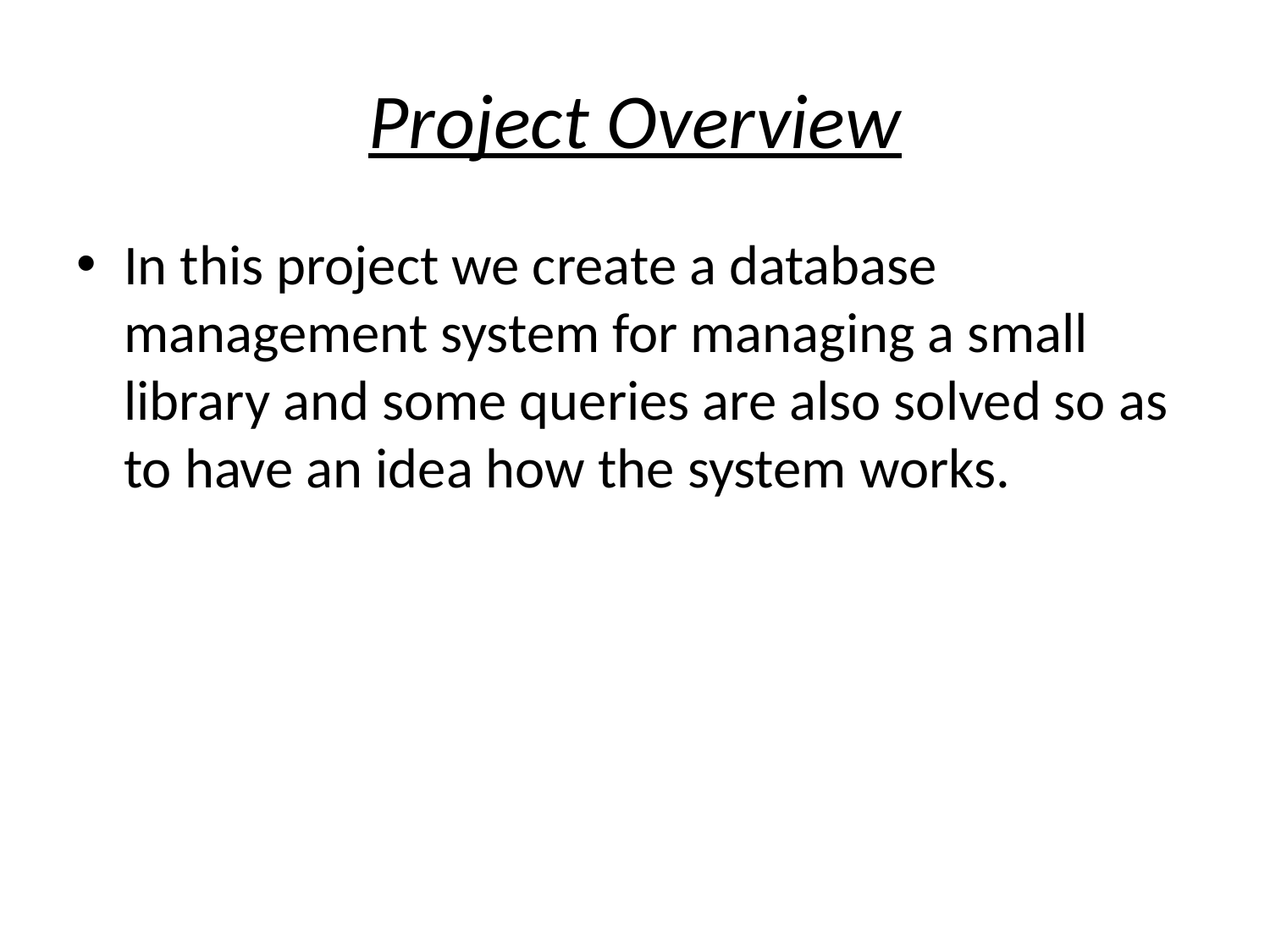

# Project Overview
In this project we create a database management system for managing a small library and some queries are also solved so as to have an idea how the system works.